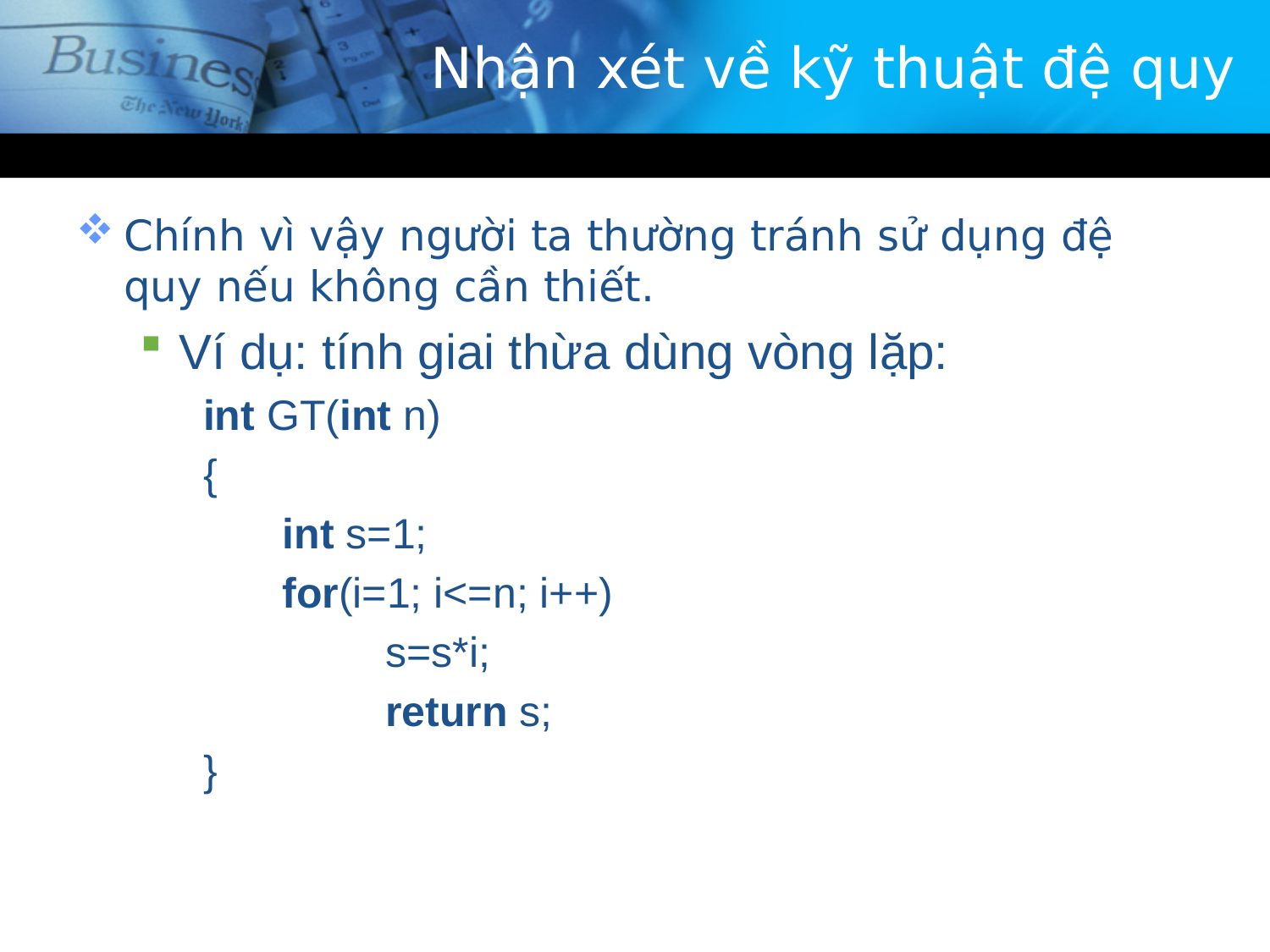

# Nhận xét về kỹ thuật đệ quy
Chính vì vậy người ta thường tránh sử dụng đệ quy nếu không cần thiết.
Ví dụ: tính giai thừa dùng vòng lặp:
int GT(int n)
{
	    int s=1;
	    for(i=1; i<=n; i++)
		  s=s*i;
		  return s;
}